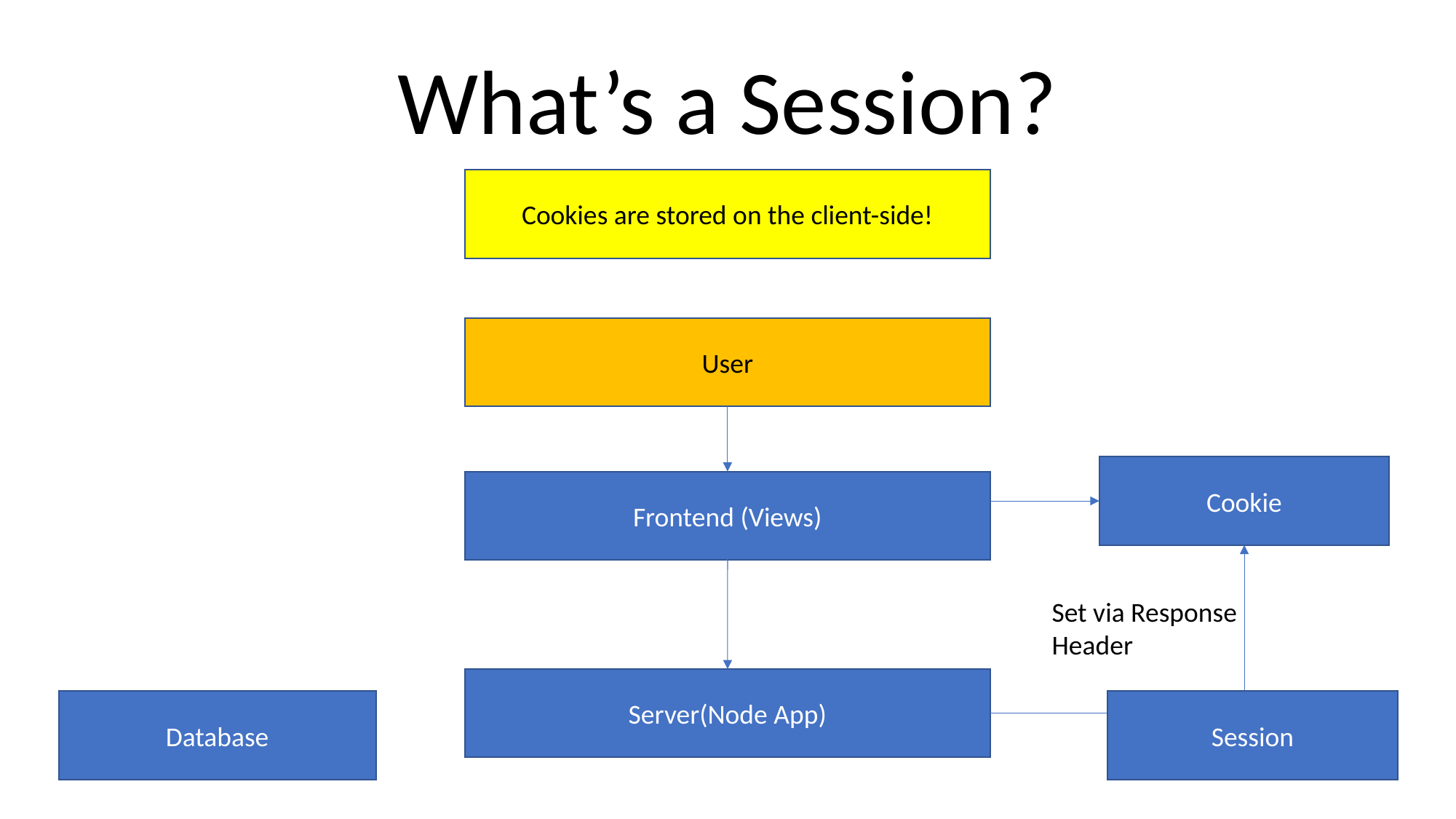

# What’s a Session?
Cookies are stored on the client-side!
User
Cookie
Frontend (Views)
Set via Response Header
Server(Node App)
Database
Session